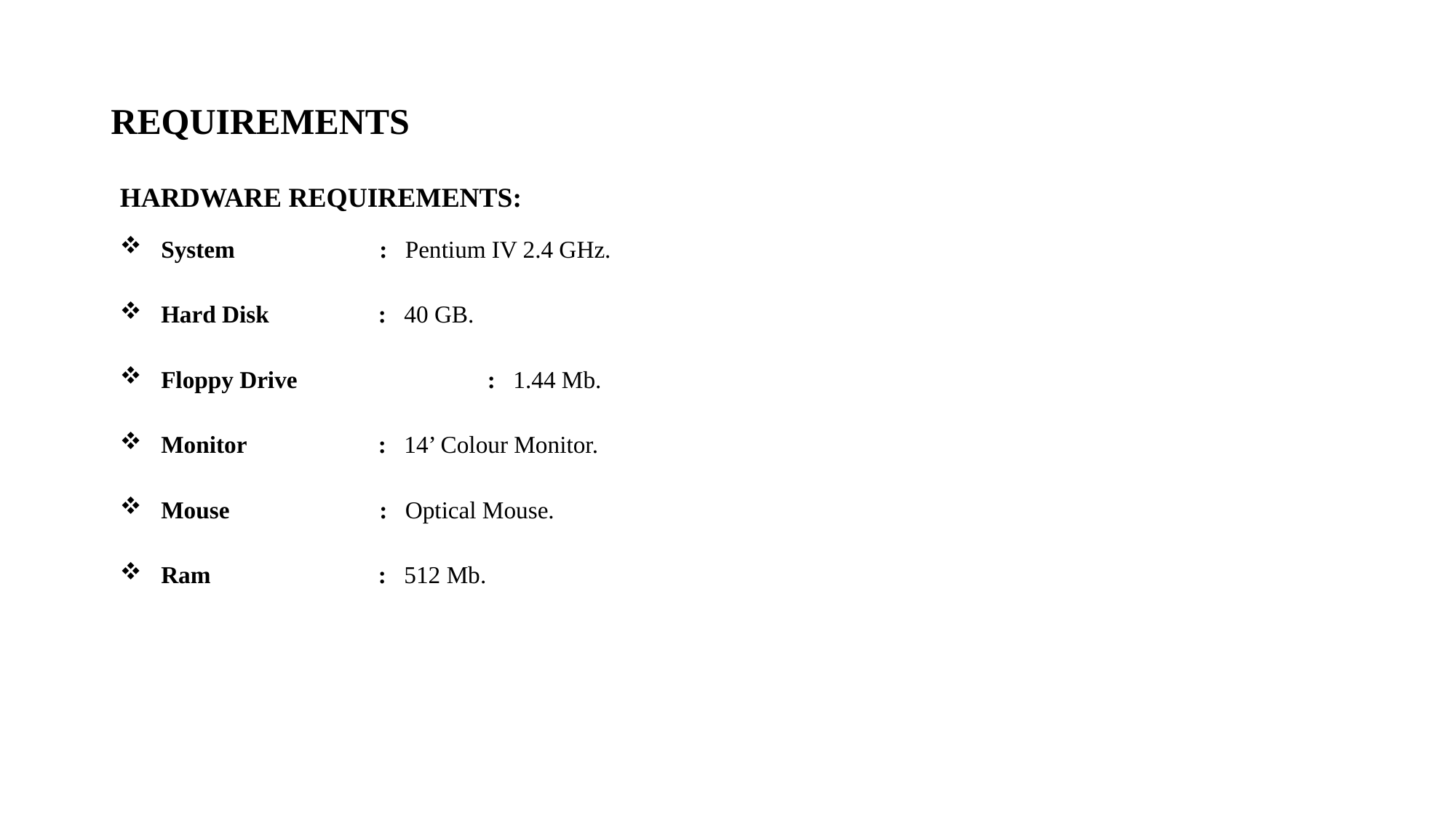

# REQUIREMENTS
HARDWARE REQUIREMENTS:
System		:   Pentium IV 2.4 GHz.
Hard Disk	                  :   40 GB.
Floppy Drive	                  :   1.44 Mb.
Monitor	                  :   14’ Colour Monitor.
Mouse		:   Optical Mouse.
Ram		                  :   512 Mb.